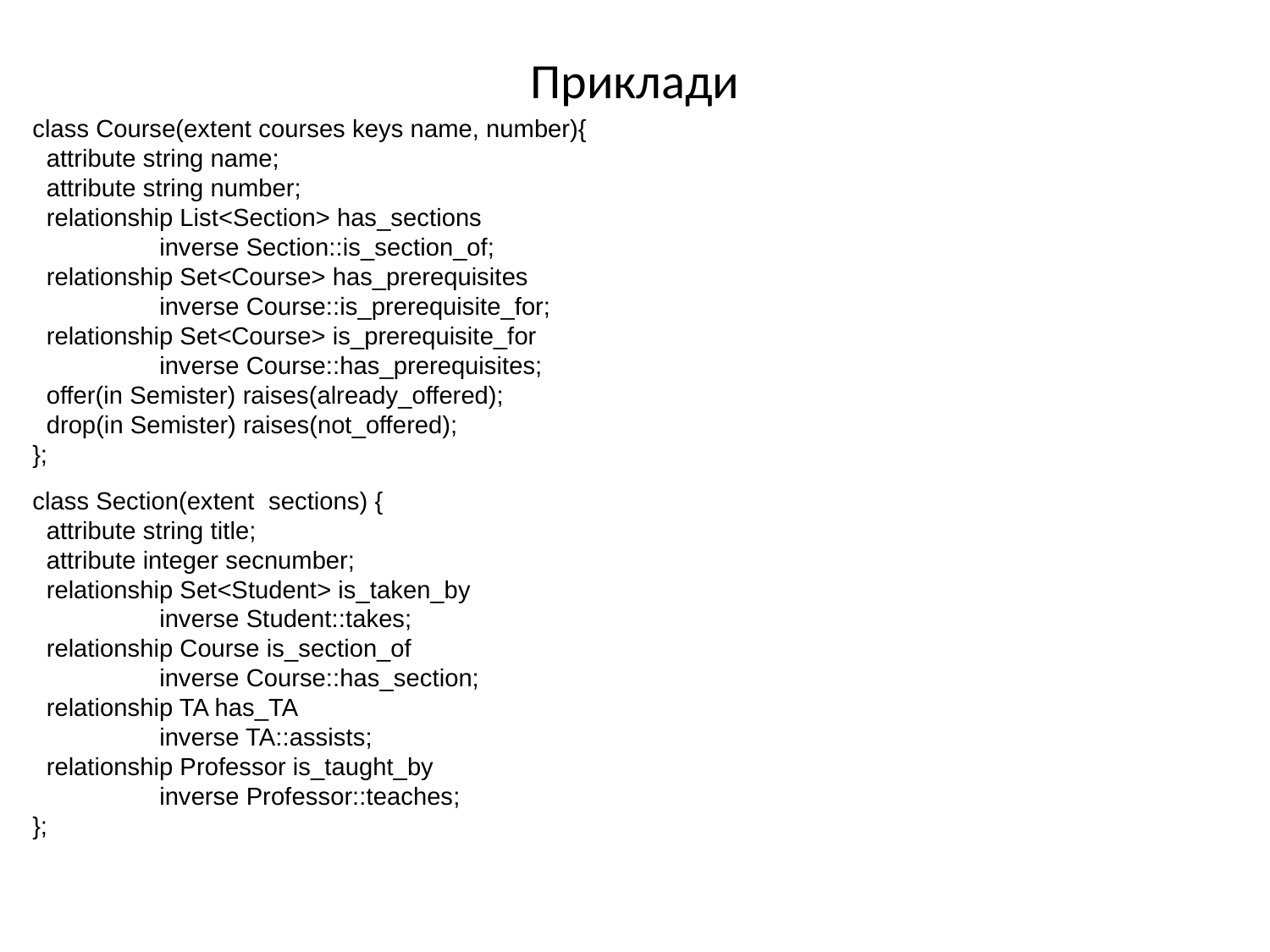

# Приклади
class Course(extent courses keys name, number){
  attribute string name;
  attribute string number;
  relationship List<Section> has_sections
	inverse Section::is_section_of;
  relationship Set<Course> has_prerequisites
	inverse Course::is_prerequisite_for;
  relationship Set<Course> is_prerequisite_for
	inverse Course::has_prerequisites;
  offer(in Semister) raises(already_offered);
  drop(in Semister) raises(not_offered);
};
class Section(extent  sections) {
  attribute string title;
  attribute integer secnumber;
  relationship Set<Student> is_taken_by
	inverse Student::takes;
  relationship Course is_section_of
	inverse Course::has_section;
  relationship TA has_TA
	inverse TA::assists;
  relationship Professor is_taught_by
	inverse Professor::teaches;
};